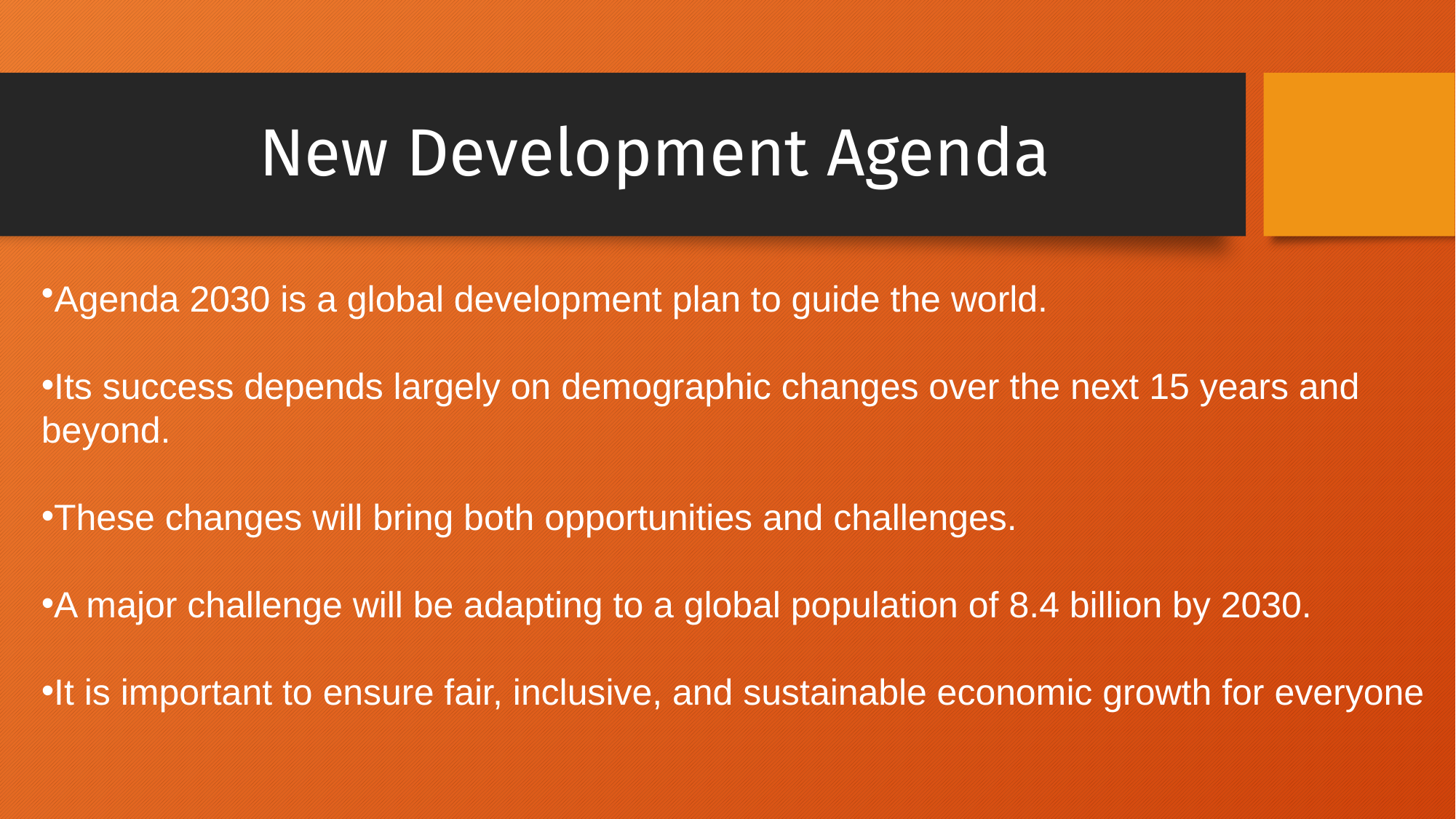

# New Development Agenda
Agenda 2030 is a global development plan to guide the world.

Its success depends largely on demographic changes over the next 15 years and beyond.

These changes will bring both opportunities and challenges.

A major challenge will be adapting to a global population of 8.4 billion by 2030.

It is important to ensure fair, inclusive, and sustainable economic growth for everyone